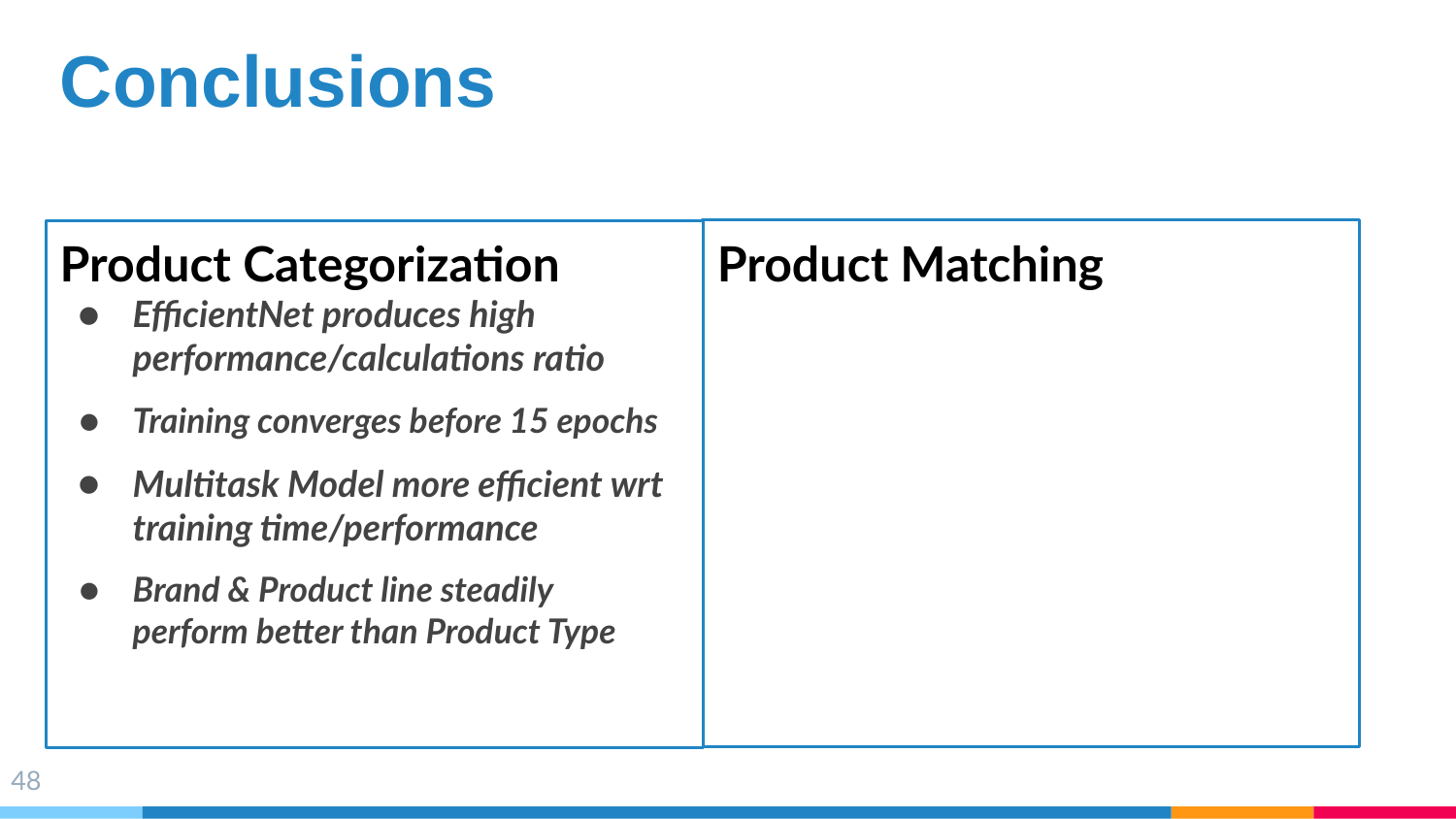

# Conclusions
Product Categorization
EfficientNet produces high performance/calculations ratio
Training converges before 15 epochs
Multitask Model more efficient wrt training time/performance
Brand & Product line steadily perform better than Product Type
Product Matching

48